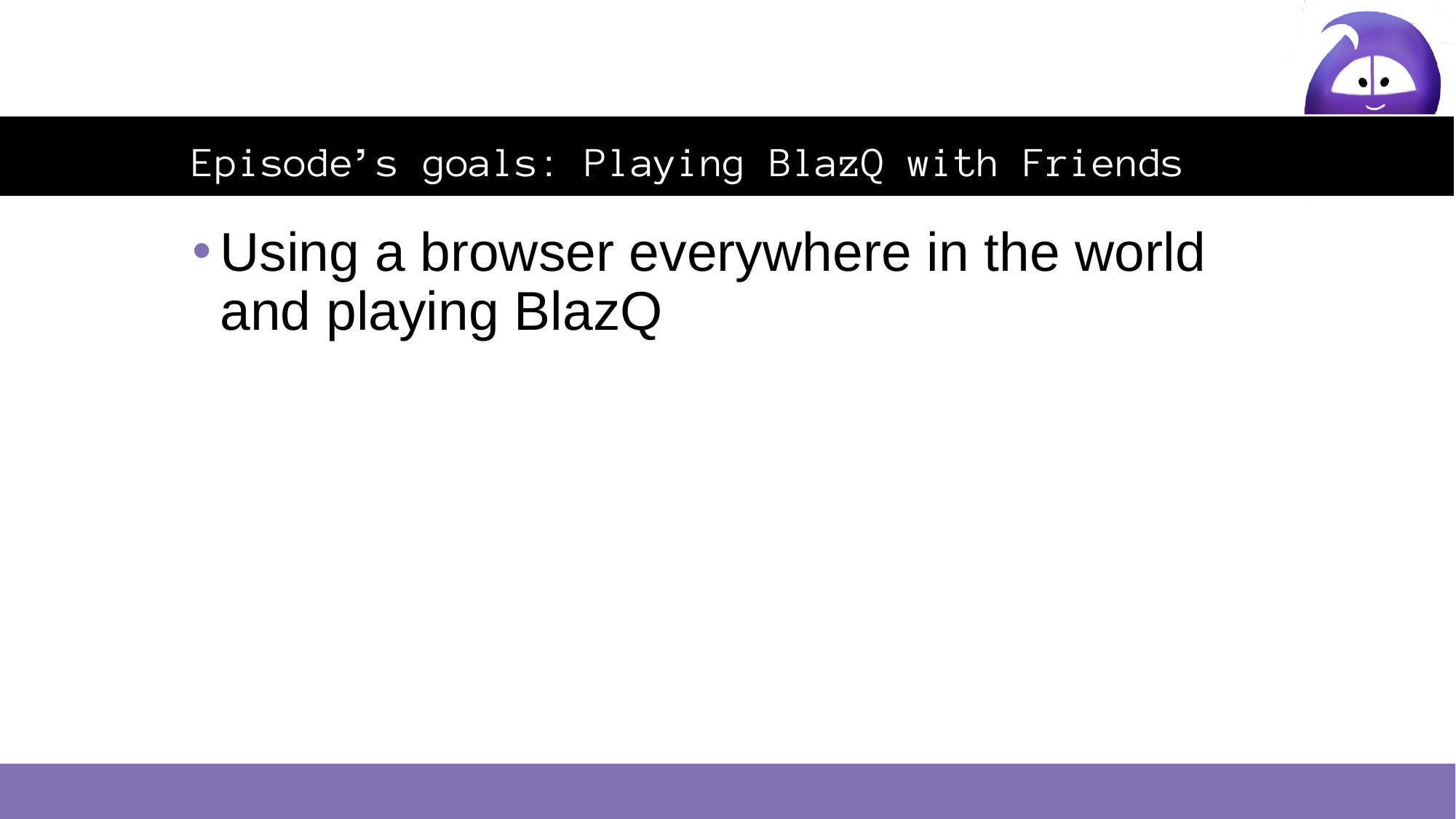

# Episode’s goals: Playing BlazQ with Friends
Using a browser everywhere in the world and playing BlazQ